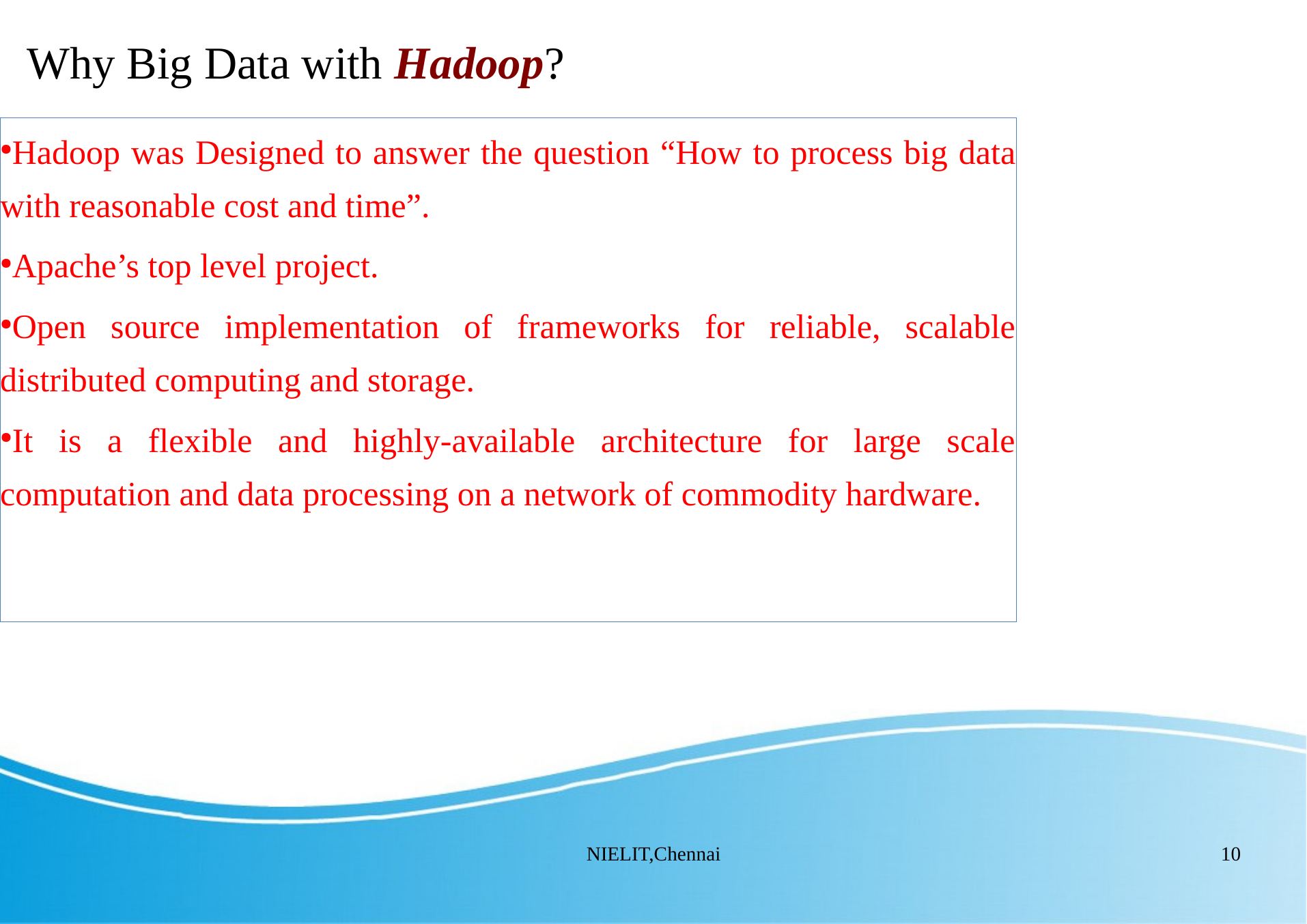

Why Big Data with Hadoop?
Hadoop was Designed to answer the question “How to process big data with reasonable cost and time”.
Apache’s top level project.
Open source implementation of frameworks for reliable, scalable distributed computing and storage.
It is a flexible and highly-available architecture for large scale computation and data processing on a network of commodity hardware.

NIELIT,Chennai
10